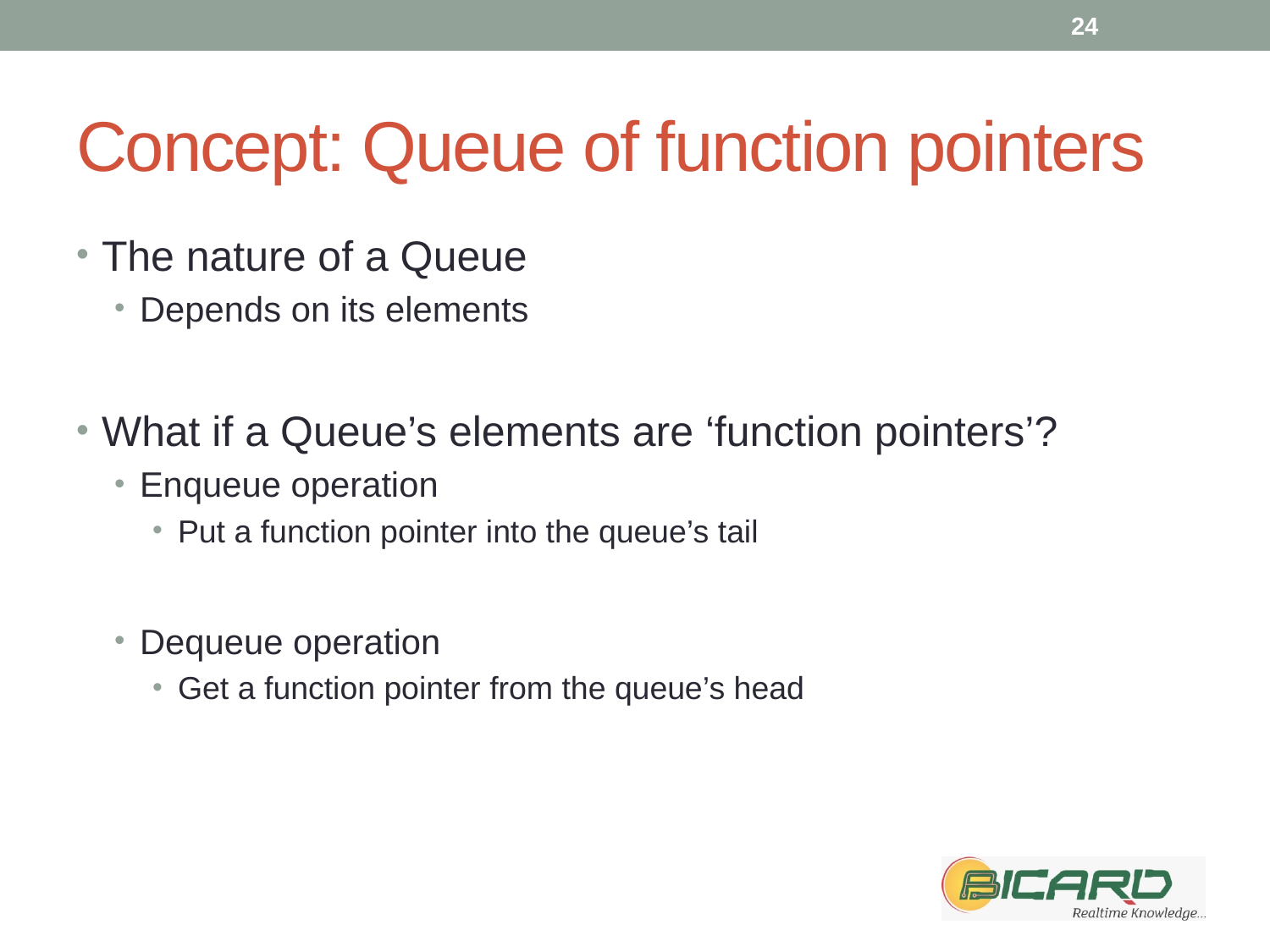

24
# Concept: Queue of function pointers
The nature of a Queue
Depends on its elements

What if a Queue’s elements are ‘function pointers’?
Enqueue operation
Put a function pointer into the queue’s tail

Dequeue operation
Get a function pointer from the queue’s head